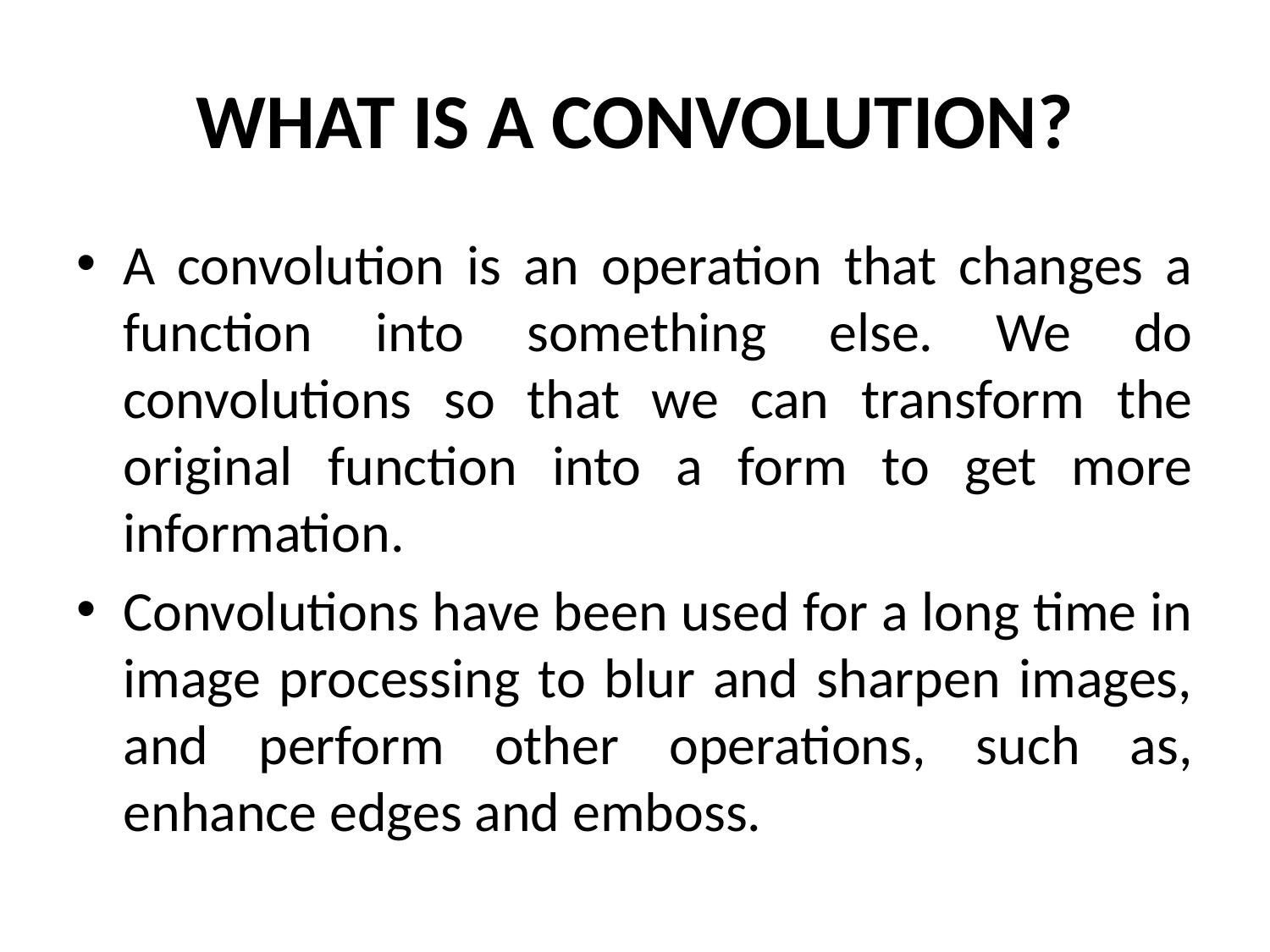

# WHAT IS A CONVOLUTION?
A convolution is an operation that changes a function into something else. We do convolutions so that we can transform the original function into a form to get more information.
Convolutions have been used for a long time in image processing to blur and sharpen images, and perform other operations, such as, enhance edges and emboss.